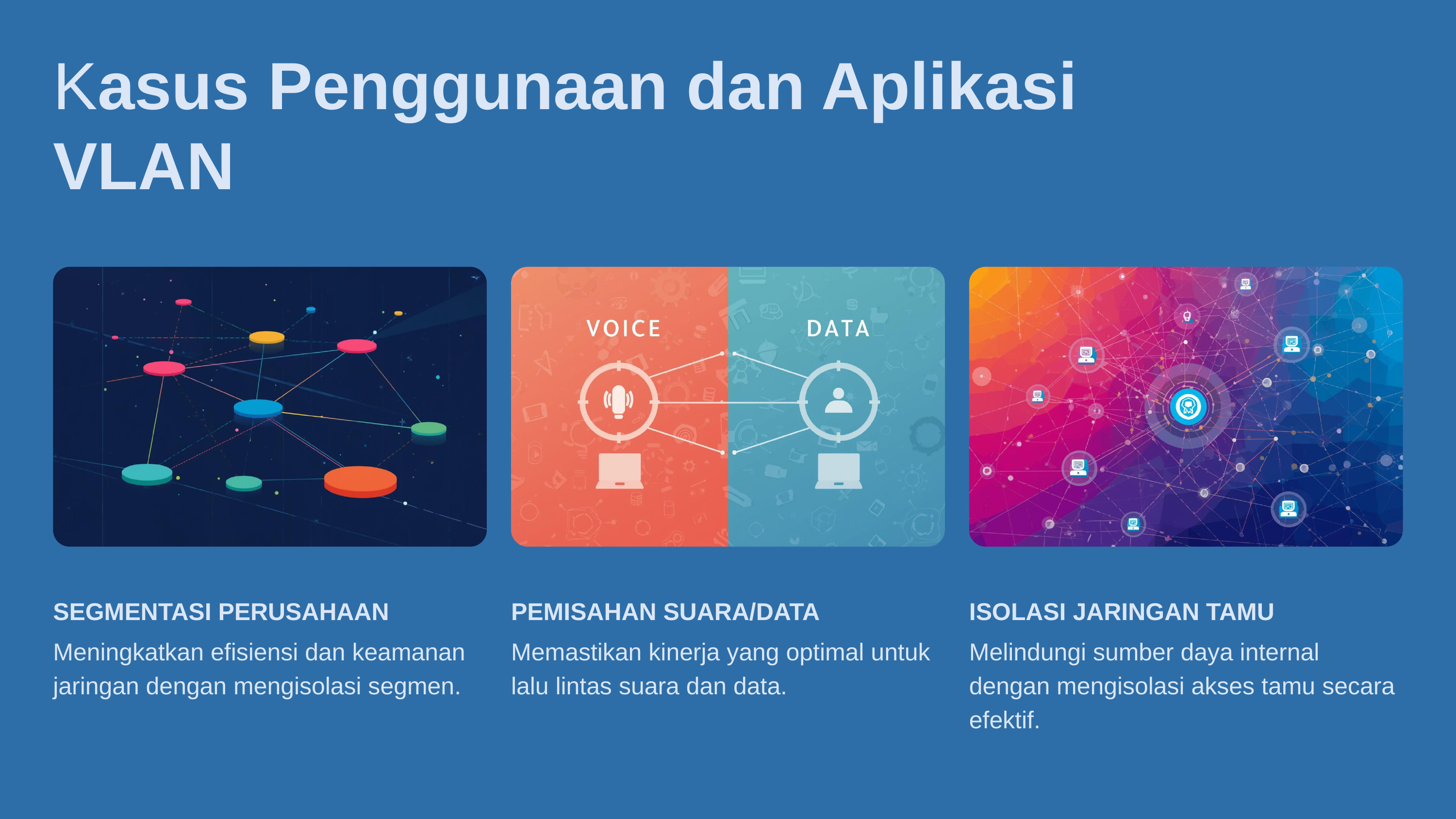

Kasus Penggunaan dan Aplikasi VLAN

SEGMENTASI PERUSAHAAN
Meningkatkan efisiensi dan keamanan jaringan dengan mengisolasi segmen.
PEMISAHAN SUARA/DATA
Memastikan kinerja yang optimal untuk lalu lintas suara dan data.
ISOLASI JARINGAN TAMU
Melindungi sumber daya internal dengan mengisolasi akses tamu secara efektif.